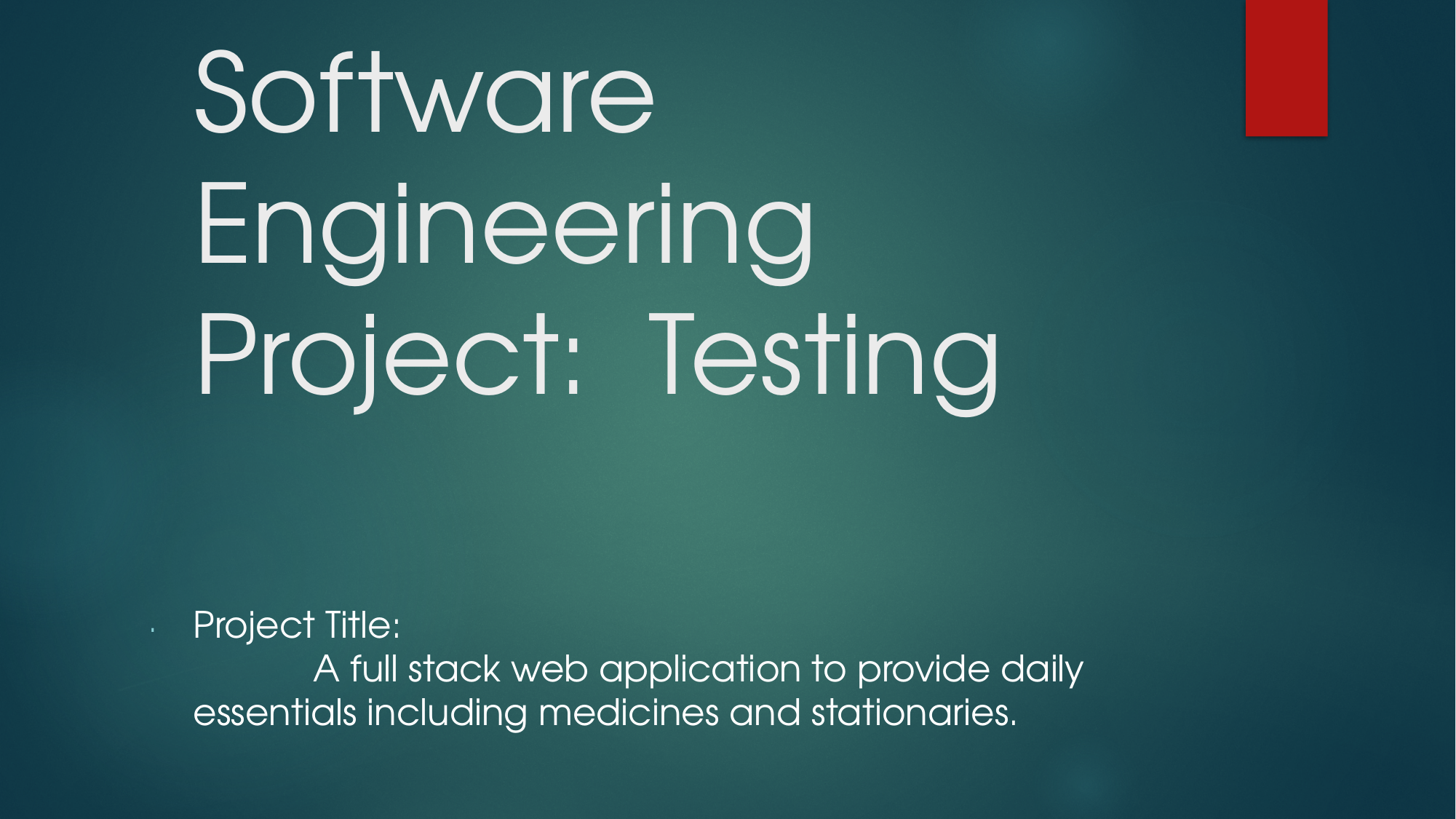

# Software Engineering Project:  Testing
.
Project Title:
            A full stack web application to provide daily essentials including medicines and stationaries.